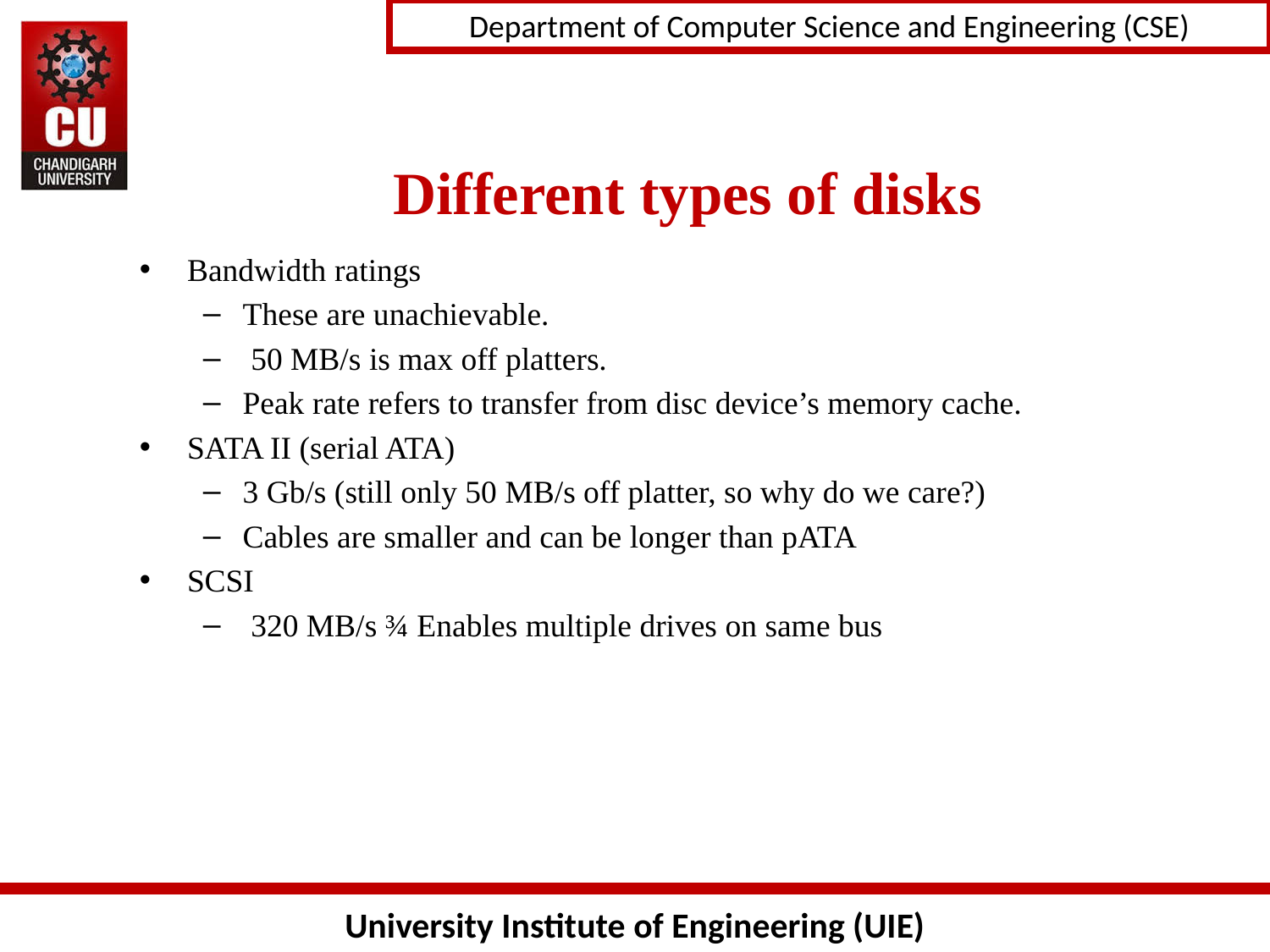

# Different types of disks
Bandwidth ratings
These are unachievable.
 50 MB/s is max off platters.
Peak rate refers to transfer from disc device’s memory cache.
SATA II (serial ATA)
3 Gb/s (still only 50 MB/s off platter, so why do we care?)
Cables are smaller and can be longer than pATA
SCSI
 320 MB/s ¾ Enables multiple drives on same bus